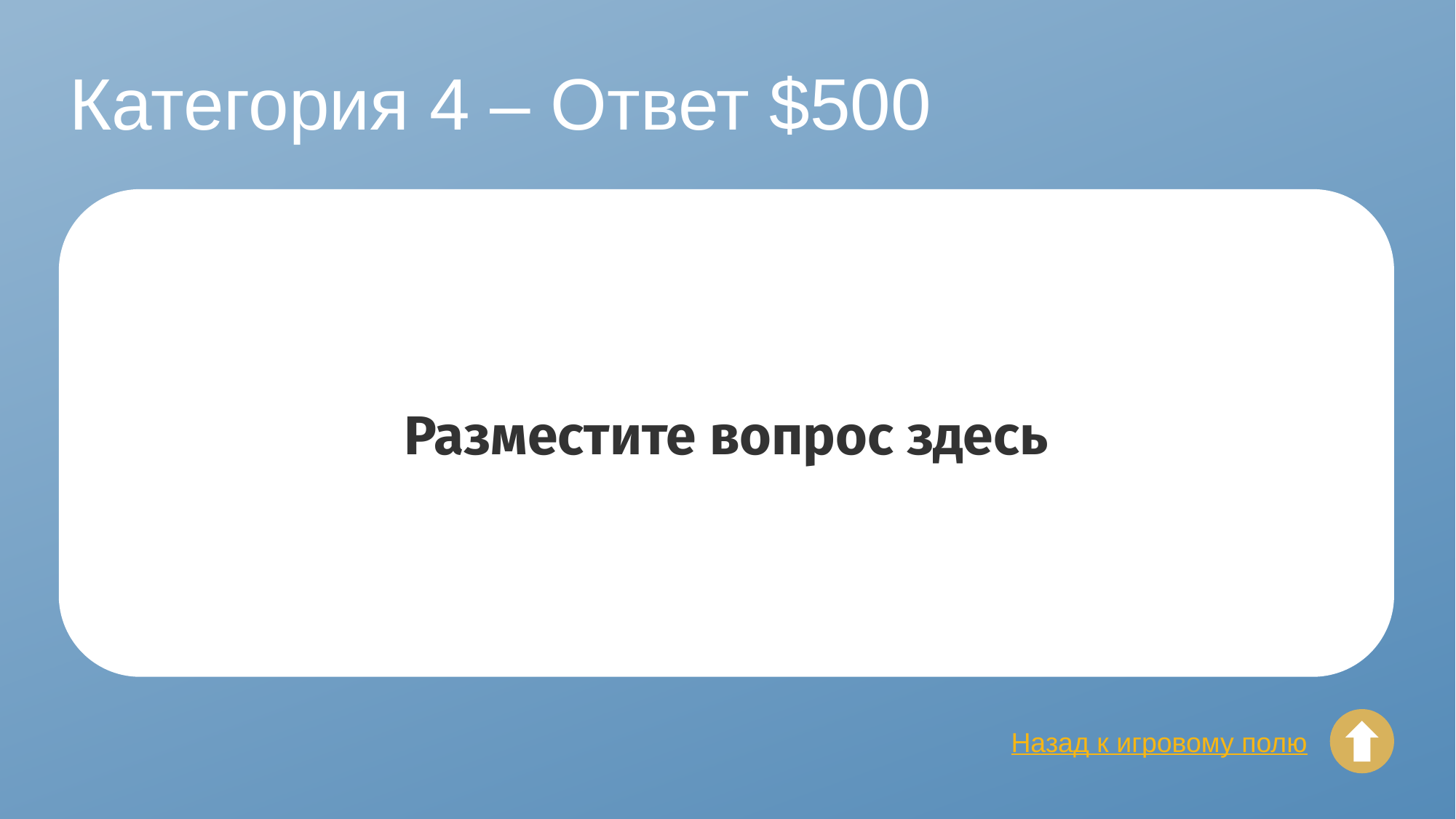

# Категория 4 – Ответ $500
Разместите вопрос здесь

Назад к игровому полю